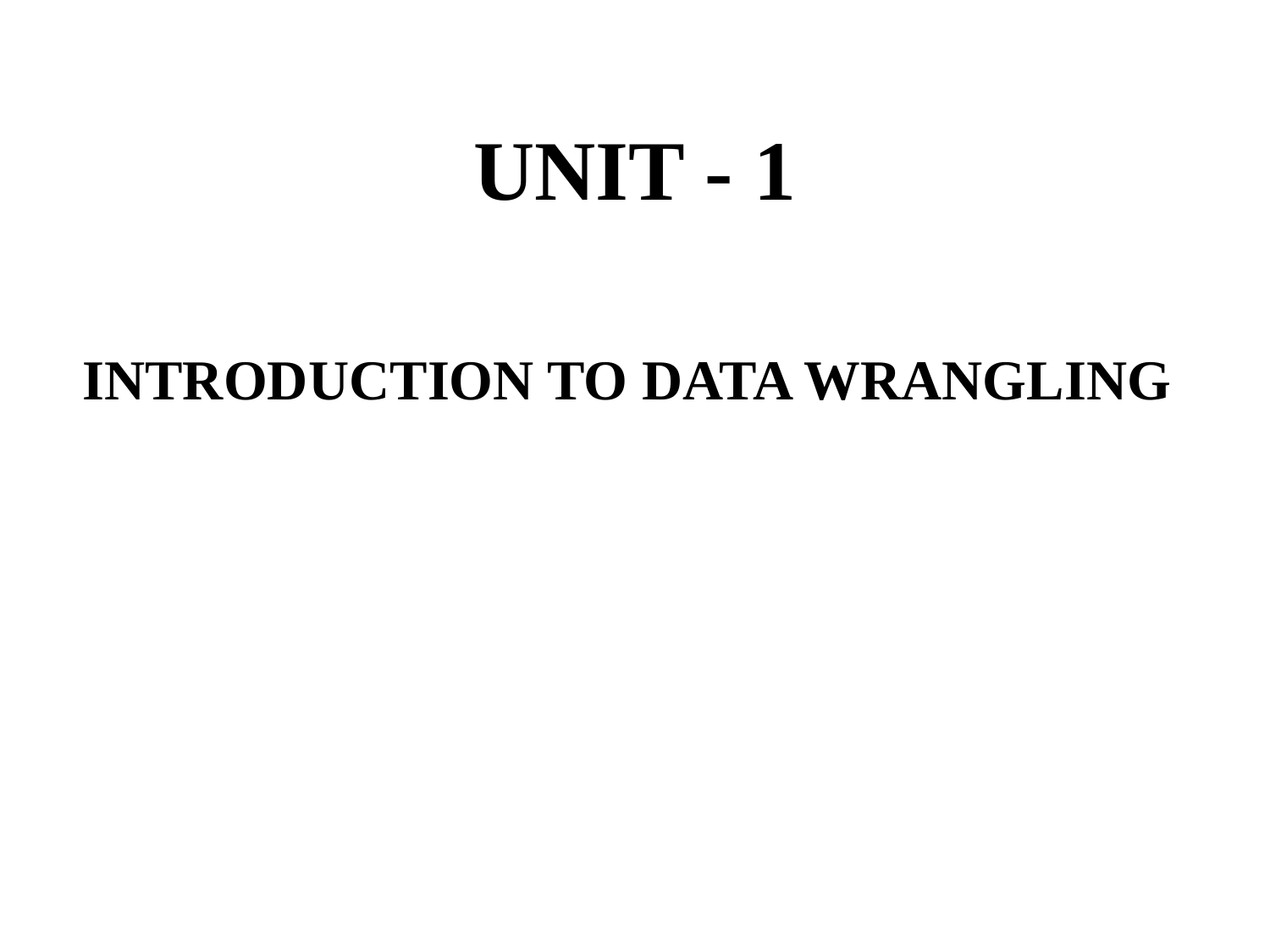

#
UNIT - 1
INTRODUCTION TO DATA WRANGLING